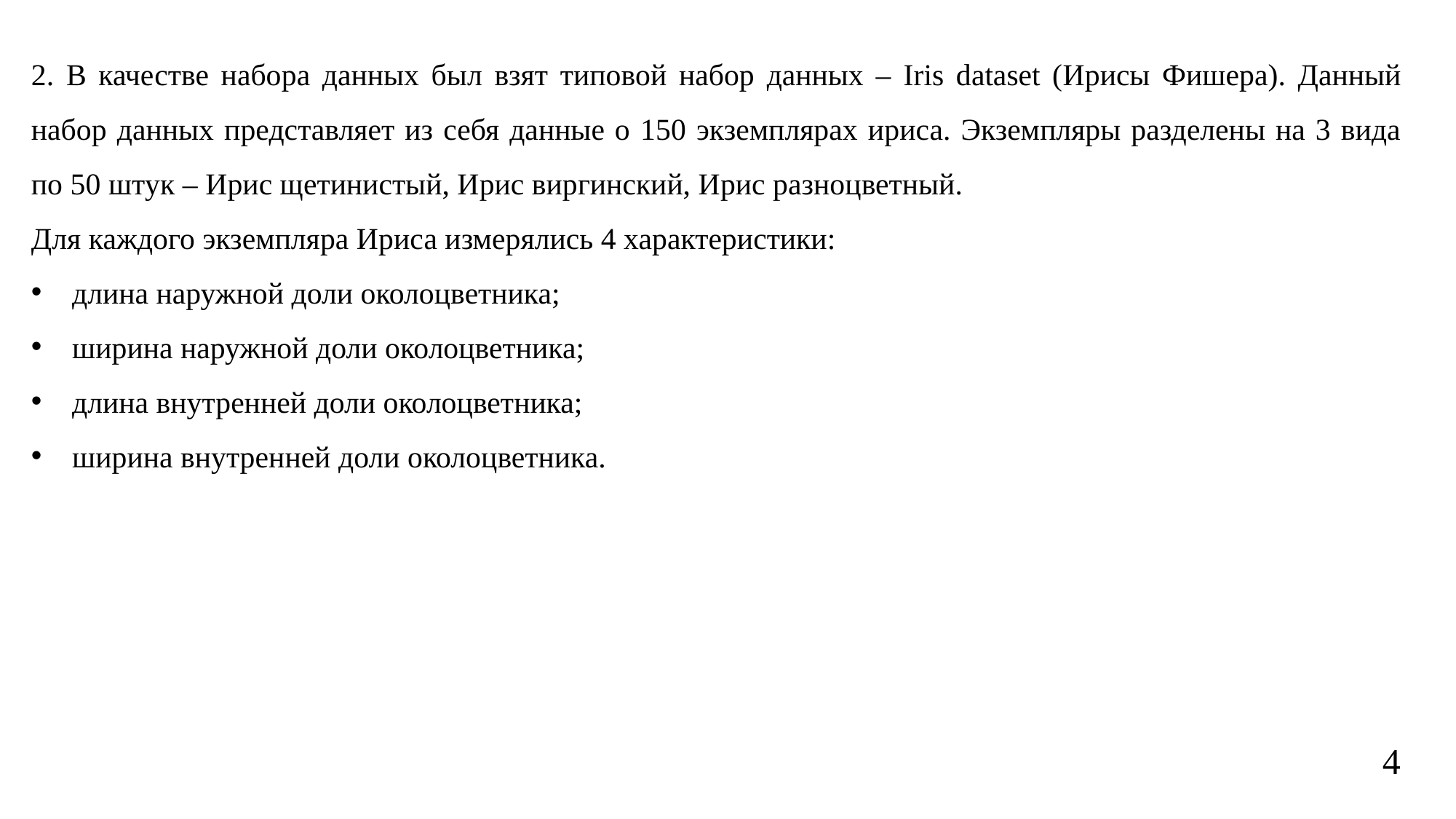

2. В качестве набора данных был взят типовой набор данных – Iris dataset (Ирисы Фишера). Данный набор данных представляет из себя данные о 150 экземплярах ириса. Экземпляры разделены на 3 вида по 50 штук – Ирис щетинистый, Ирис виргинский, Ирис разноцветный.
Для каждого экземпляра Ириса измерялись 4 характеристики:
длина наружной доли околоцветника;
ширина наружной доли околоцветника;
длина внутренней доли околоцветника;
ширина внутренней доли околоцветника.

4